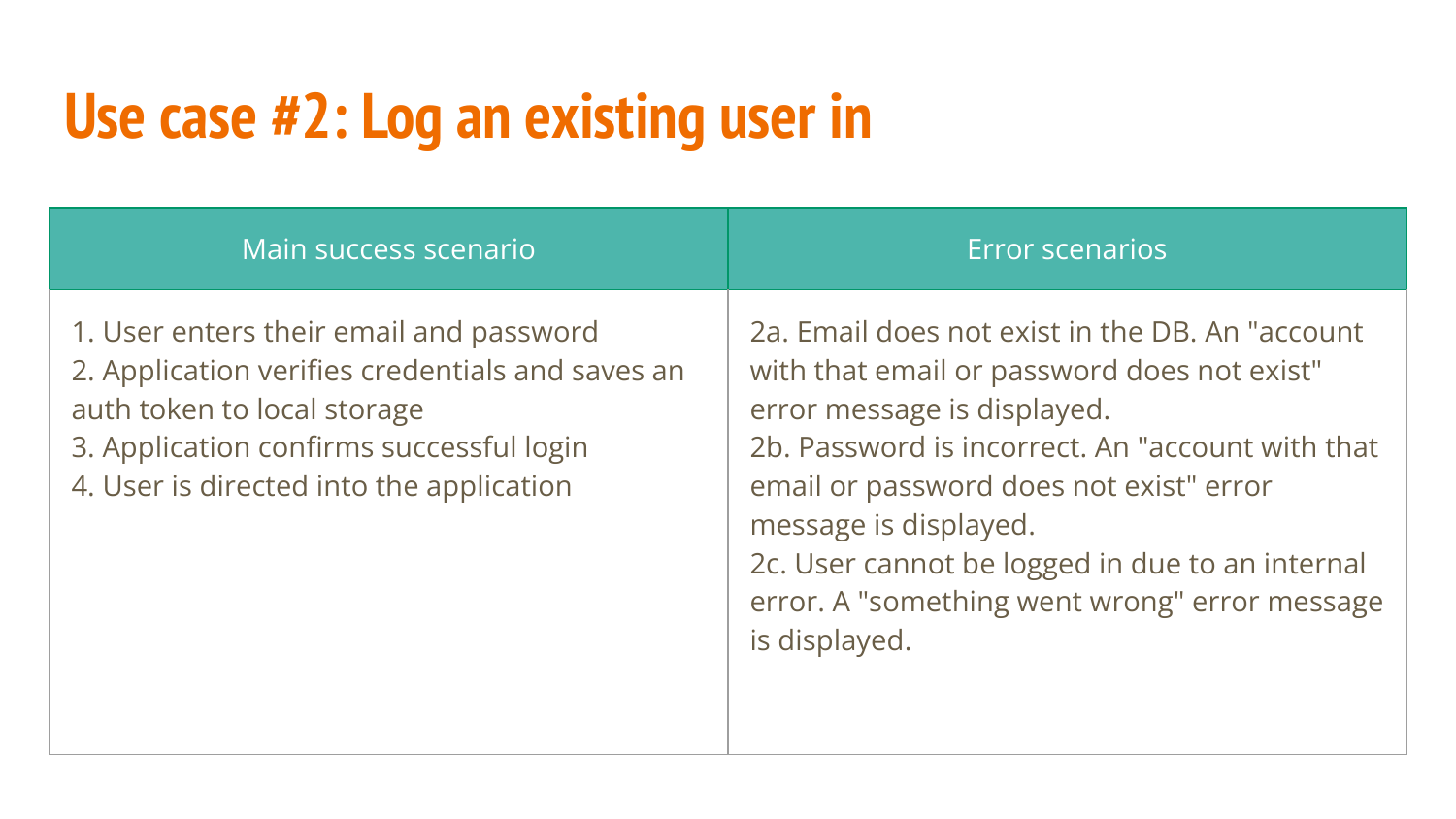

# Use case #2: Log an existing user in
| Main success scenario | Error scenarios |
| --- | --- |
| 1. User enters their email and password 2. Application verifies credentials and saves an auth token to local storage 3. Application confirms successful login 4. User is directed into the application | 2a. Email does not exist in the DB. An "account with that email or password does not exist" error message is displayed. 2b. Password is incorrect. An "account with that email or password does not exist" error message is displayed. 2c. User cannot be logged in due to an internal error. A "something went wrong" error message is displayed. |